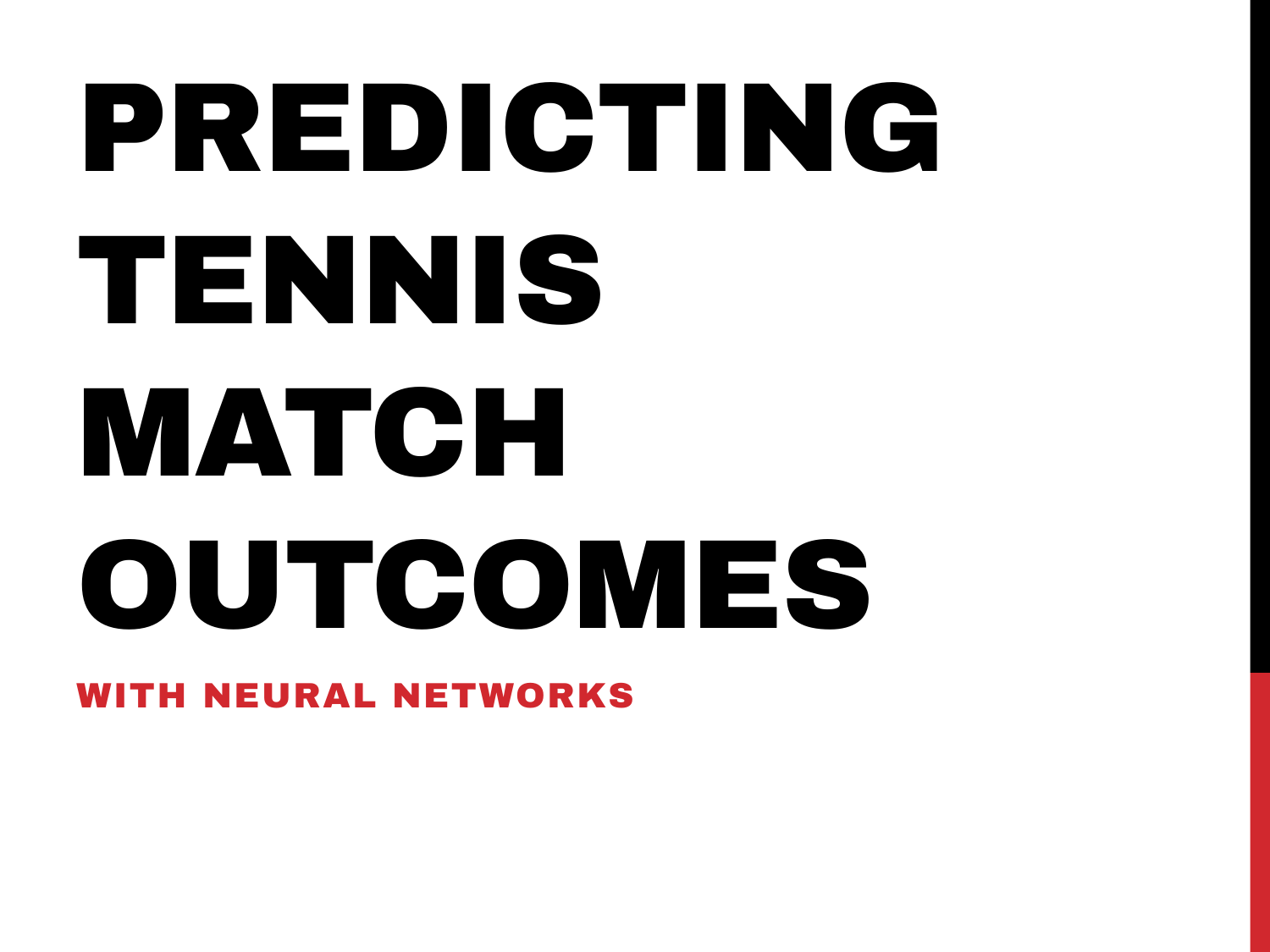

# Predicting tennis match outcomes
With neural networks